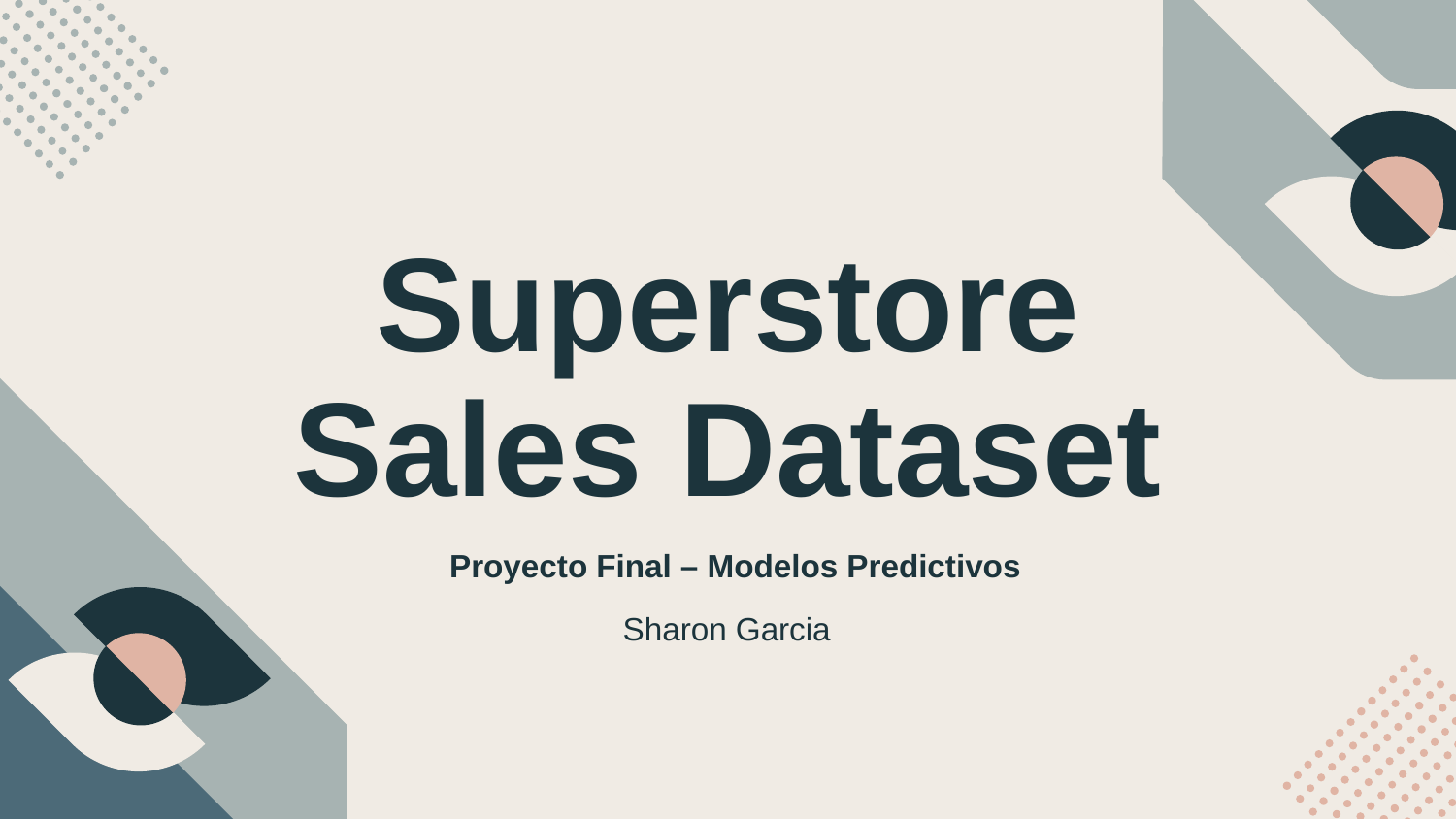

# Superstore Sales Dataset

Proyecto Final – Modelos Predictivos
Sharon Garcia